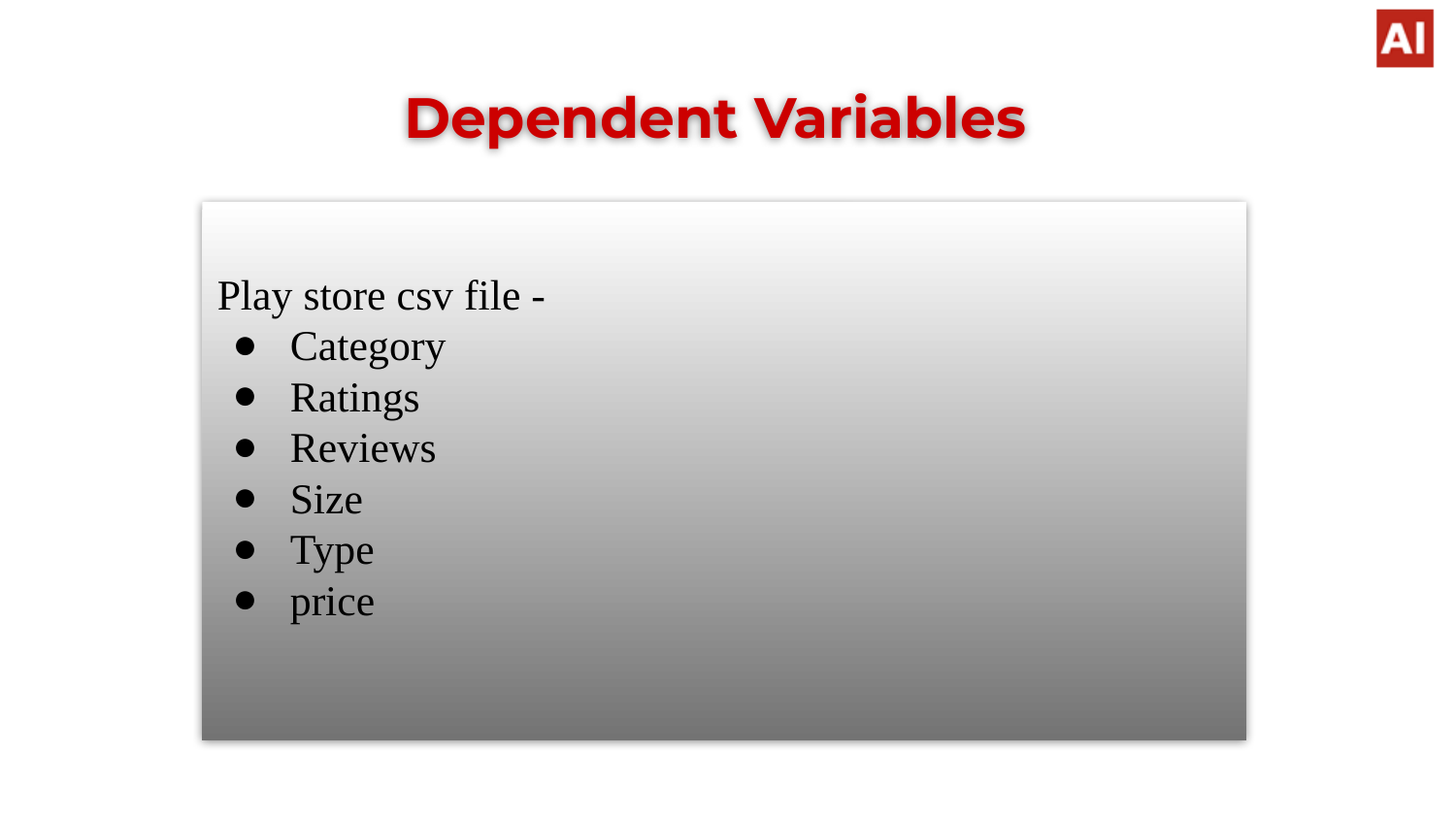

Dependent Variables
Play store csv file -
Category
Ratings
Reviews
Size
Type
price